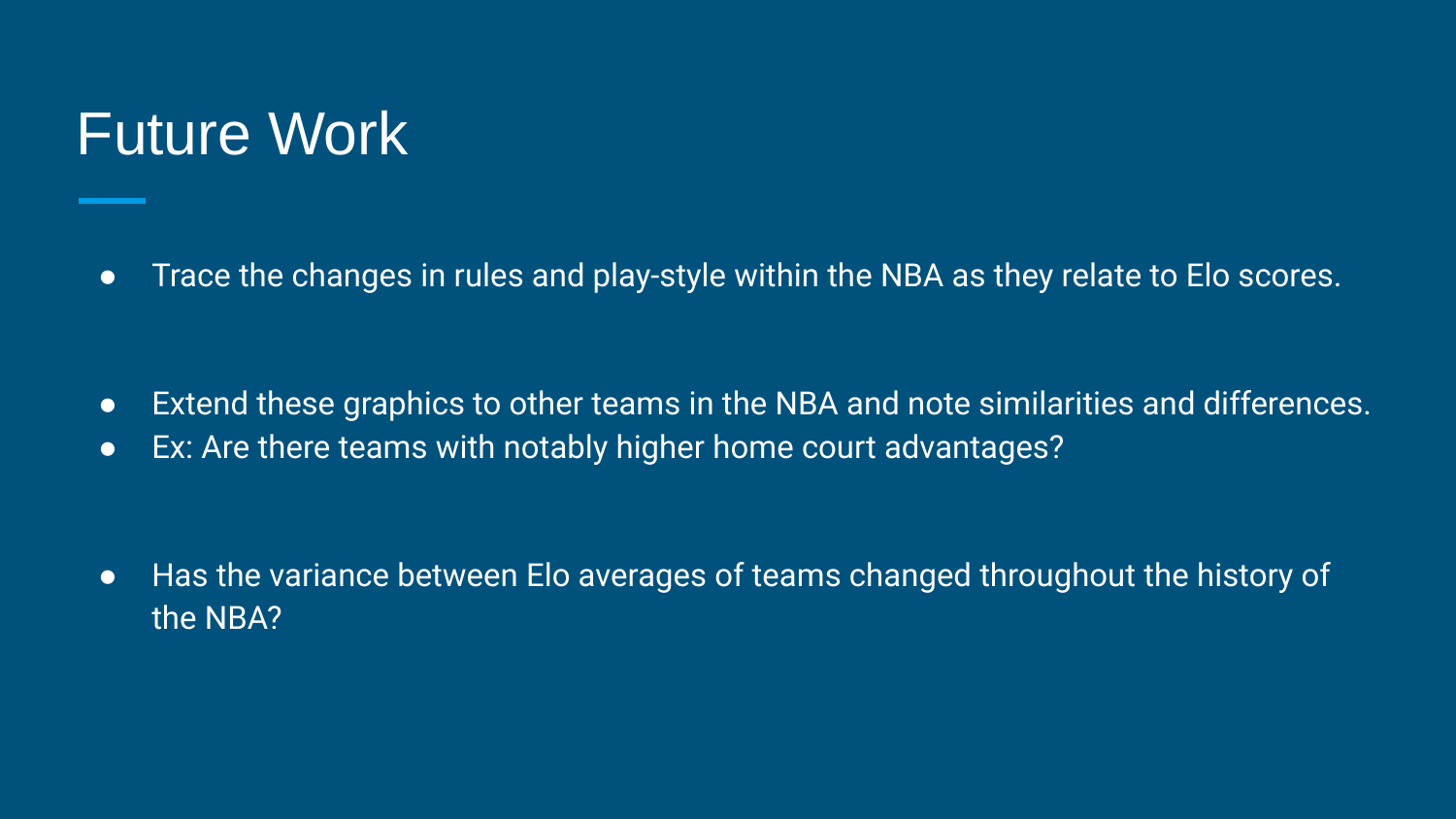

# Future Work
Trace the changes in rules and play-style within the NBA as they relate to Elo scores.

Extend these graphics to other teams in the NBA and note similarities and differences.
Ex: Are there teams with notably higher home court advantages?

Has the variance between Elo averages of teams changed throughout the history of the NBA?